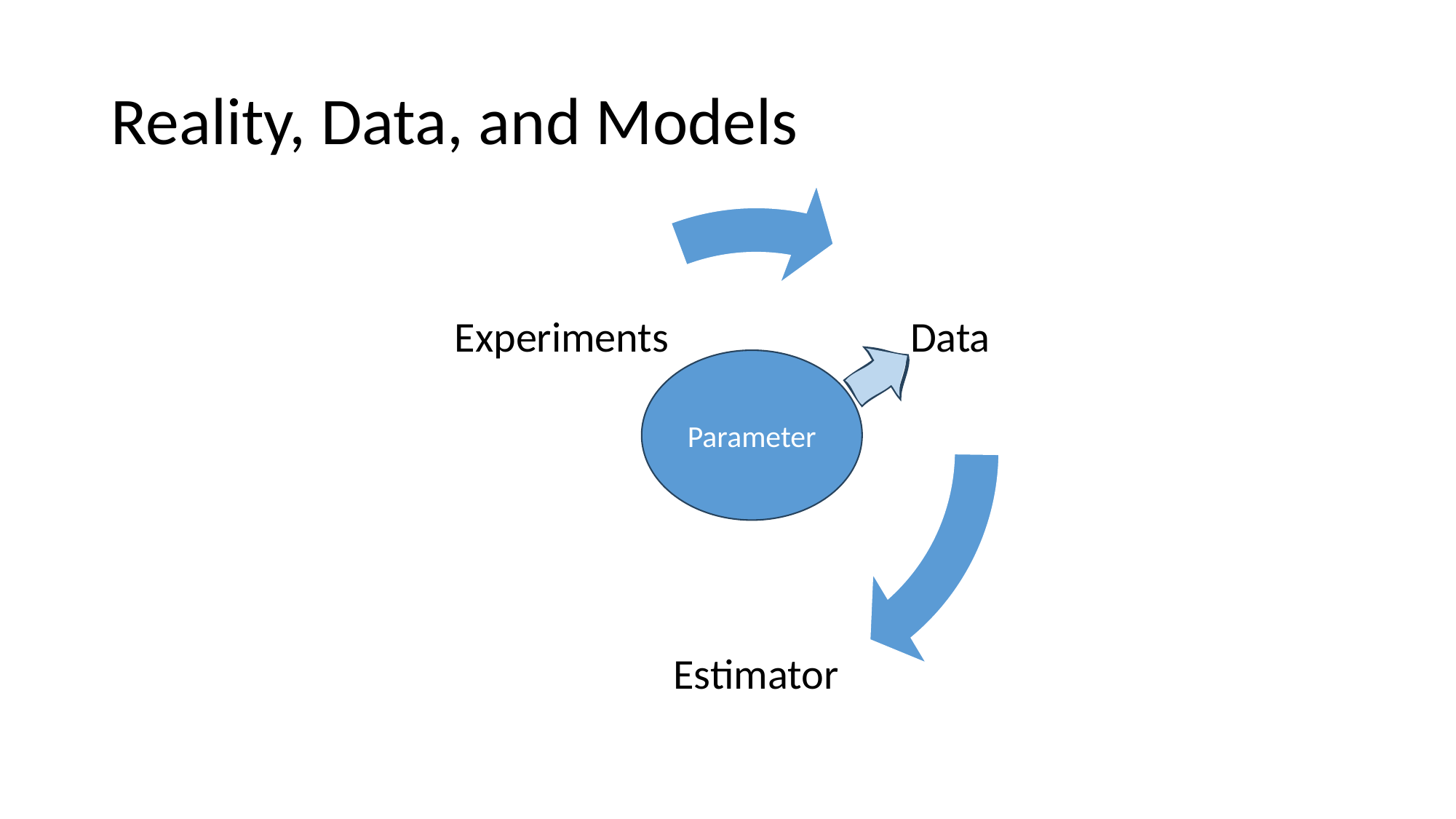

# Reality, Data, and Models
Data
Estimator
Experiments

Parameter